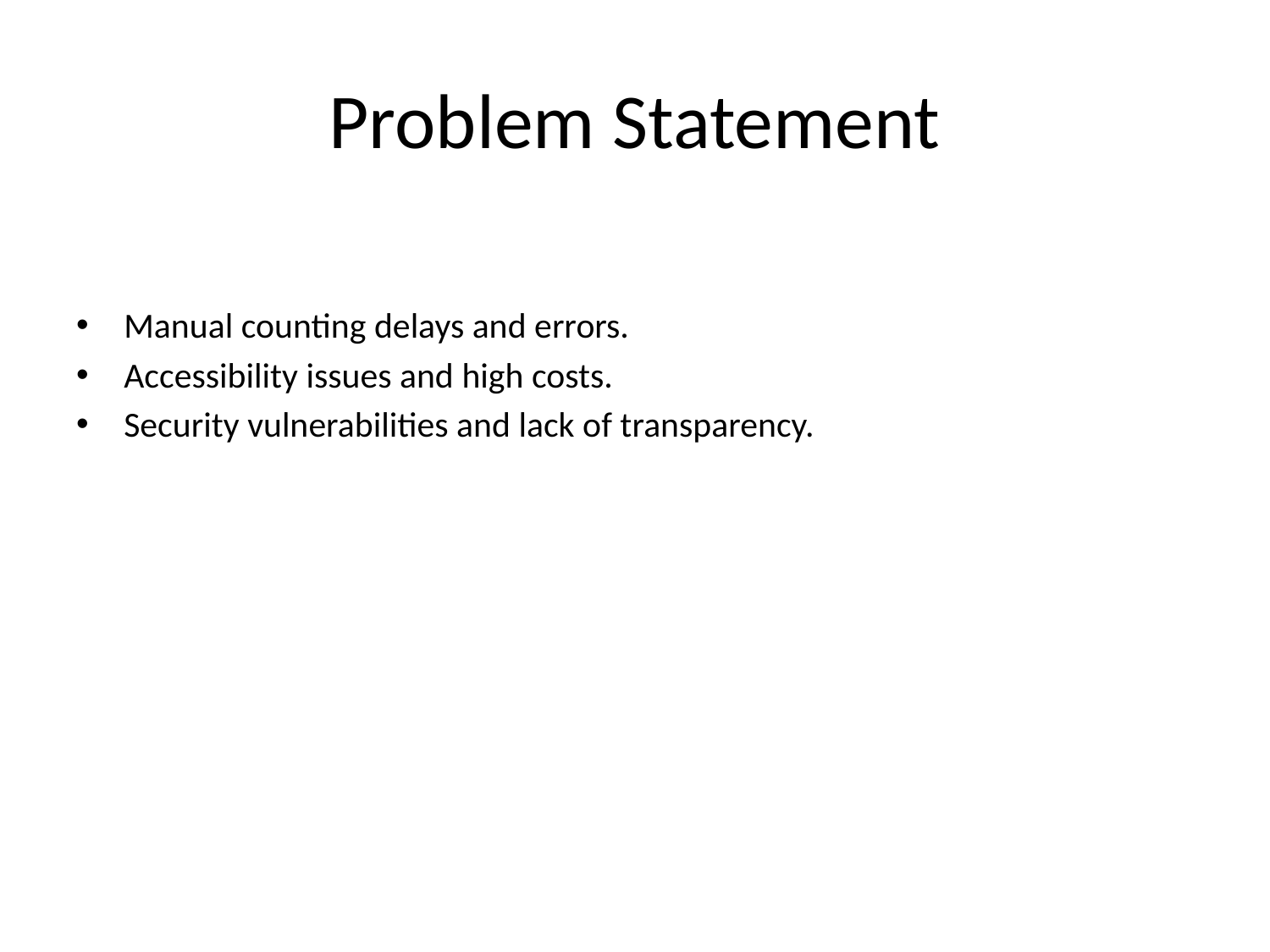

# Problem Statement

Manual counting delays and errors.
Accessibility issues and high costs.
Security vulnerabilities and lack of transparency.